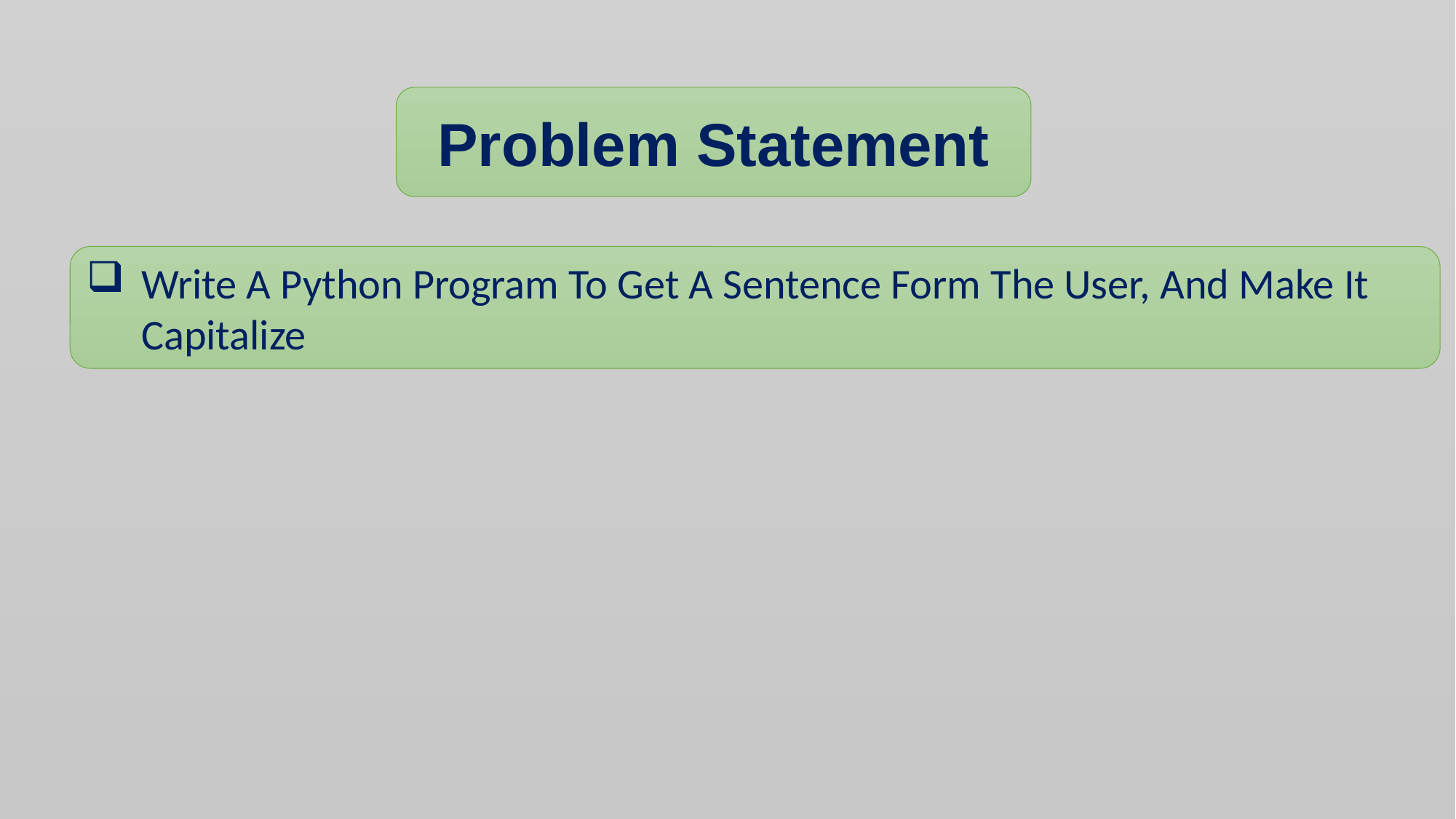

Problem Statement
Write A Python Program To Get A Sentence Form The User, And Make It Capitalize